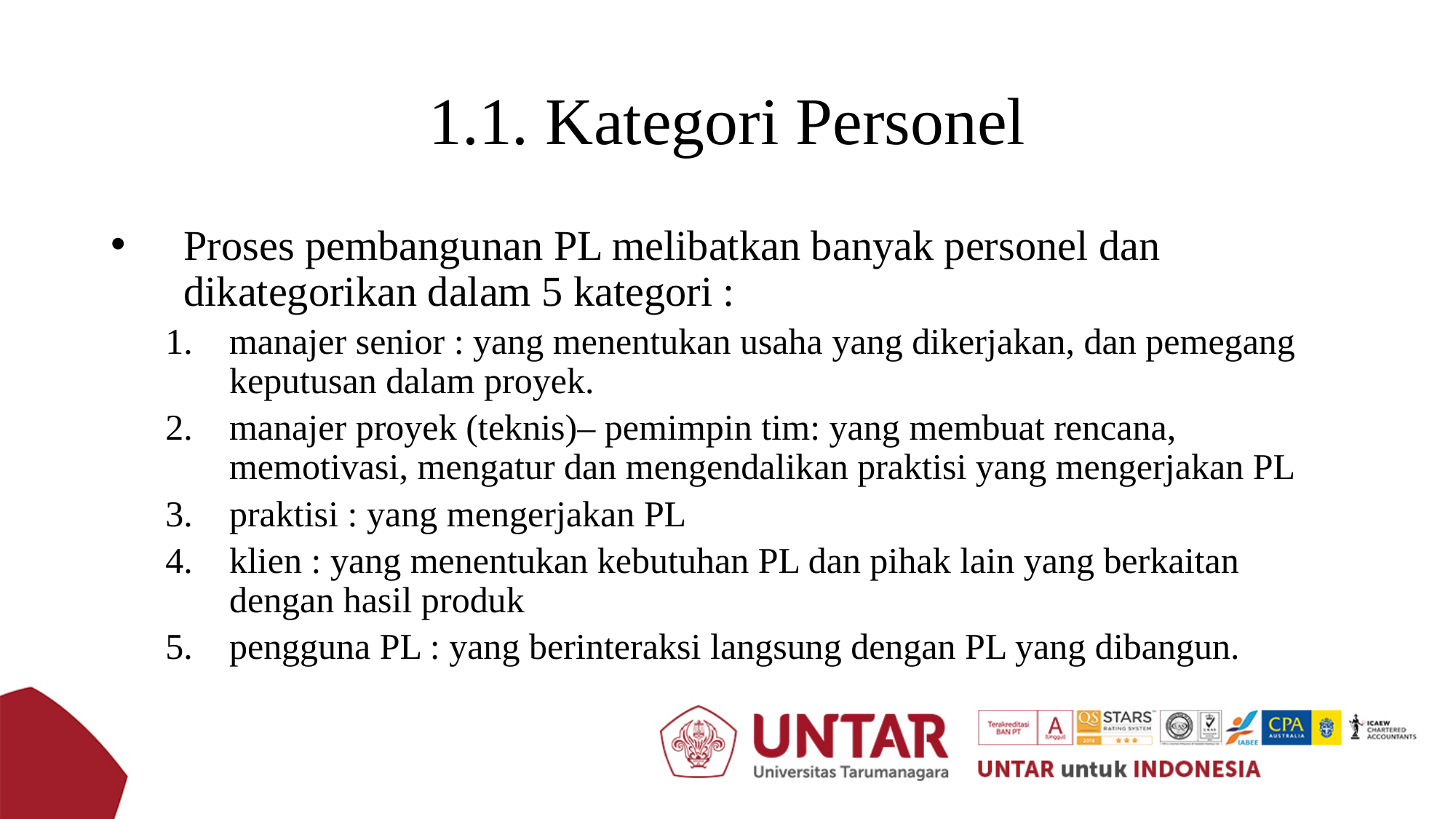

# 1.1. Kategori Personel
Proses pembangunan PL melibatkan banyak personel dan dikategorikan dalam 5 kategori :
manajer senior : yang menentukan usaha yang dikerjakan, dan pemegang keputusan dalam proyek.
manajer proyek (teknis)– pemimpin tim: yang membuat rencana, memotivasi, mengatur dan mengendalikan praktisi yang mengerjakan PL
praktisi : yang mengerjakan PL
klien : yang menentukan kebutuhan PL dan pihak lain yang berkaitan dengan hasil produk
pengguna PL : yang berinteraksi langsung dengan PL yang dibangun.